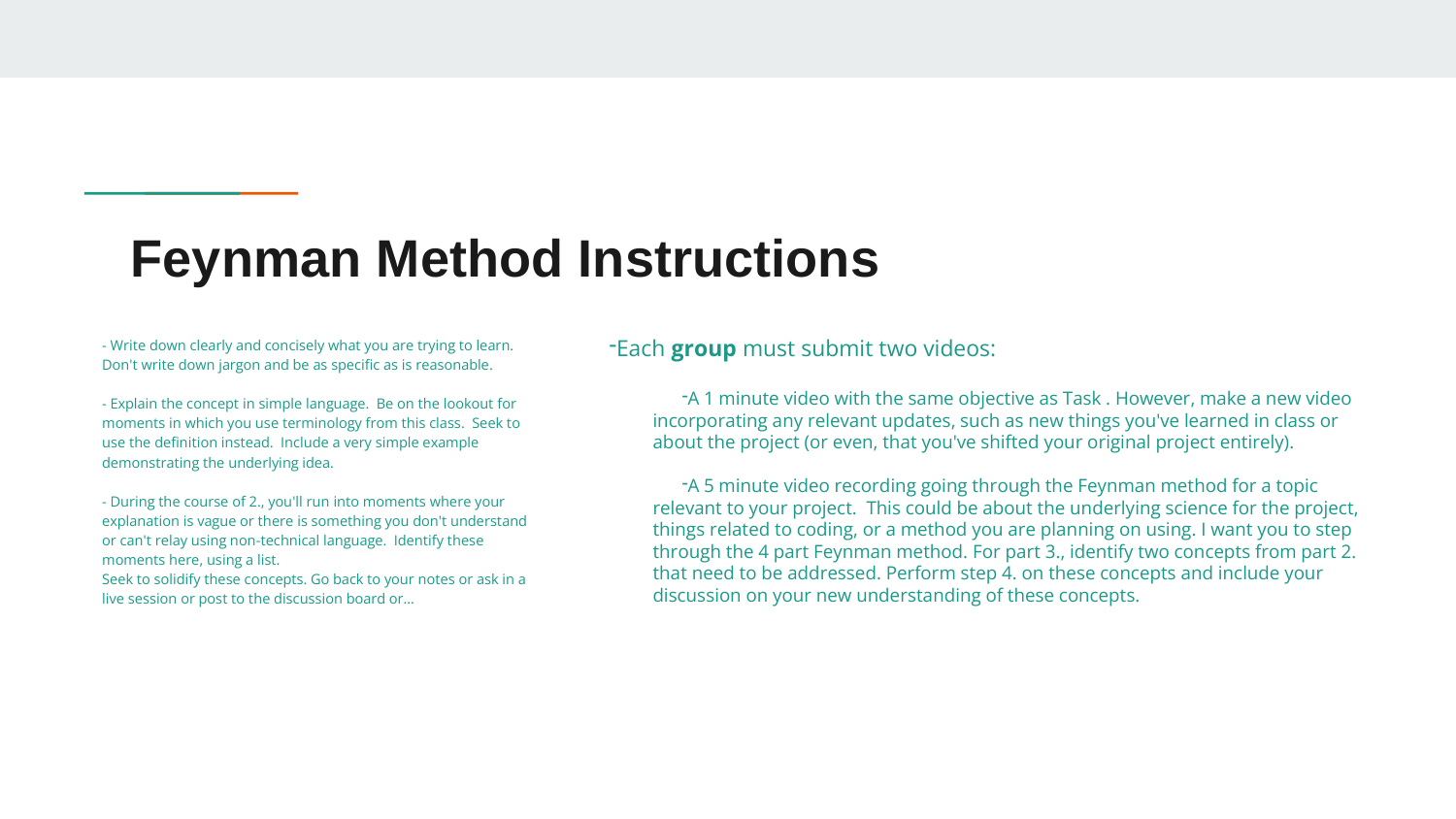

# Feynman Method Instructions
- Write down clearly and concisely what you are trying to learn.  Don't write down jargon and be as specific as is reasonable.

- Explain the concept in simple language.  Be on the lookout for moments in which you use terminology from this class.  Seek to use the definition instead.  Include a very simple example demonstrating the underlying idea.

- During the course of 2., you'll run into moments where your explanation is vague or there is something you don't understand or can't relay using non-technical language.  Identify these moments here, using a list.
Seek to solidify these concepts. Go back to your notes or ask in a live session or post to the discussion board or...
Each group must submit two videos:

A 1 minute video with the same objective as Task . However, make a new video incorporating any relevant updates, such as new things you've learned in class or about the project (or even, that you've shifted your original project entirely).

A 5 minute video recording going through the Feynman method for a topic relevant to your project.  This could be about the underlying science for the project, things related to coding, or a method you are planning on using. I want you to step through the 4 part Feynman method. For part 3., identify two concepts from part 2.  that need to be addressed. Perform step 4. on these concepts and include your discussion on your new understanding of these concepts.